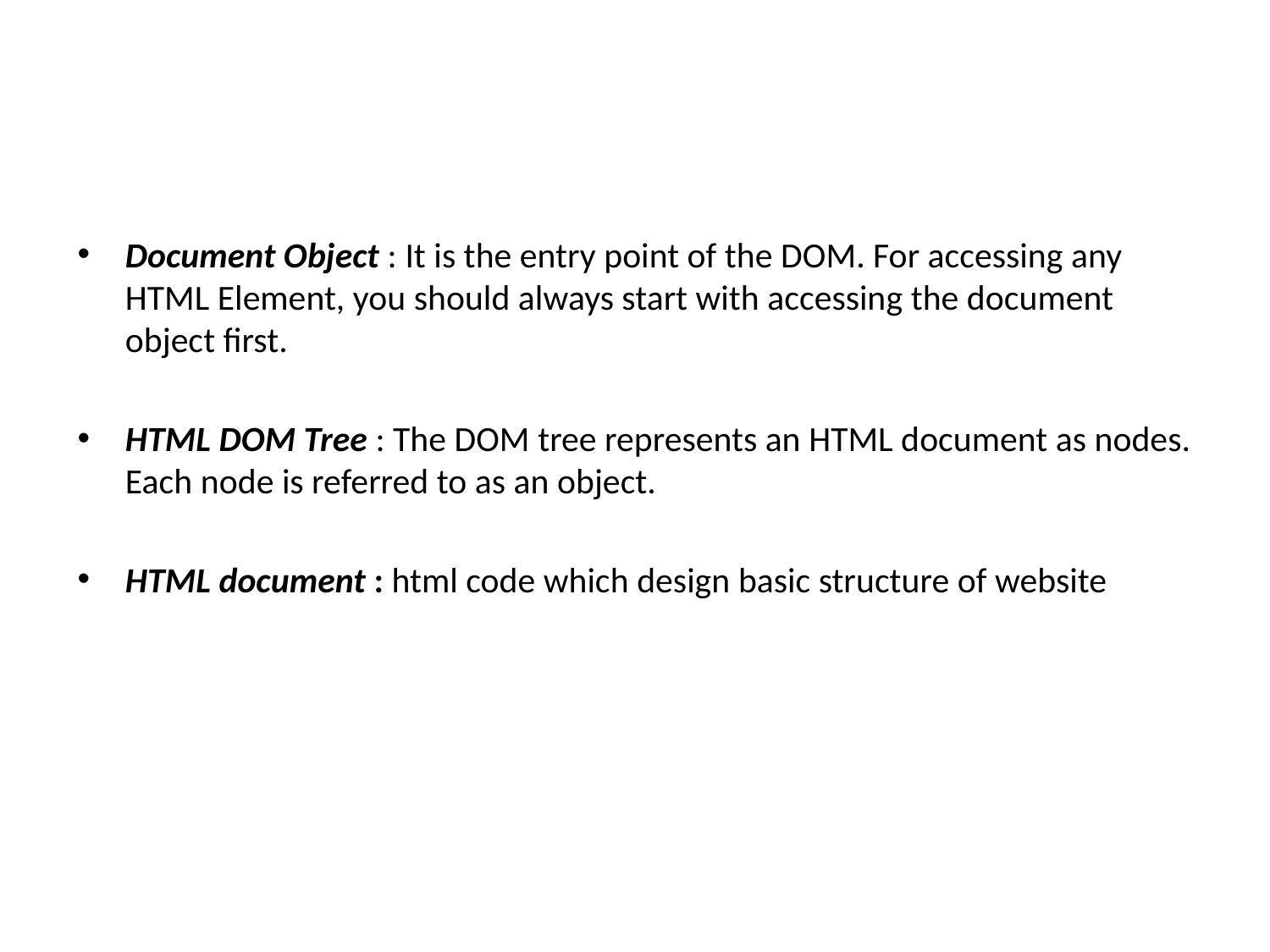

Document Object : It is the entry point of the DOM. For accessing any HTML Element, you should always start with accessing the document object first.

HTML DOM Tree : The DOM tree represents an HTML document as nodes. Each node is referred to as an object.

HTML document : html code which design basic structure of website